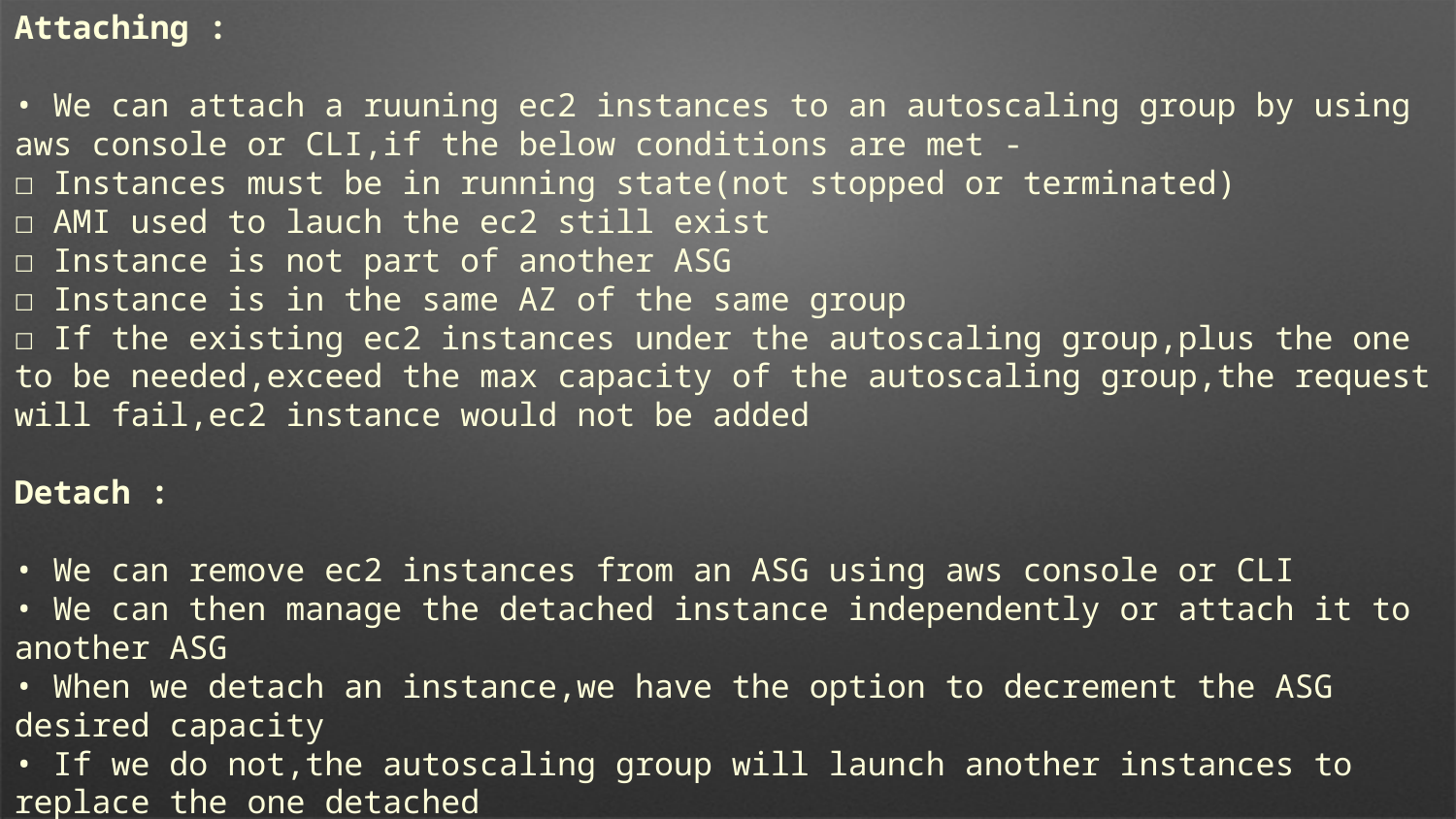

Attaching :

• We can attach a ruuning ec2 instances to an autoscaling group by using aws console or CLI,if the below conditions are met -
☐ Instances must be in running state(not stopped or terminated)
☐ AMI used to lauch the ec2 still exist
☐ Instance is not part of another ASG
☐ Instance is in the same AZ of the same group
☐ If the existing ec2 instances under the autoscaling group,plus the one to be needed,exceed the max capacity of the autoscaling group,the request will fail,ec2 instance would not be added

Detach :

• We can remove ec2 instances from an ASG using aws console or CLI
• We can then manage the detached instance independently or attach it to another ASG
• When we detach an instance,we have the option to decrement the ASG desired capacity
• If we do not,the autoscaling group will launch another instances to replace the one detached
• When we delete an ASG,its parameters like max,min and desired capacity are all set to 0.Hence,it terminate all its ec2 instances
• If we want to keep the ec2 istances and manage them independently,we can manually detach them first,then delete the ASG